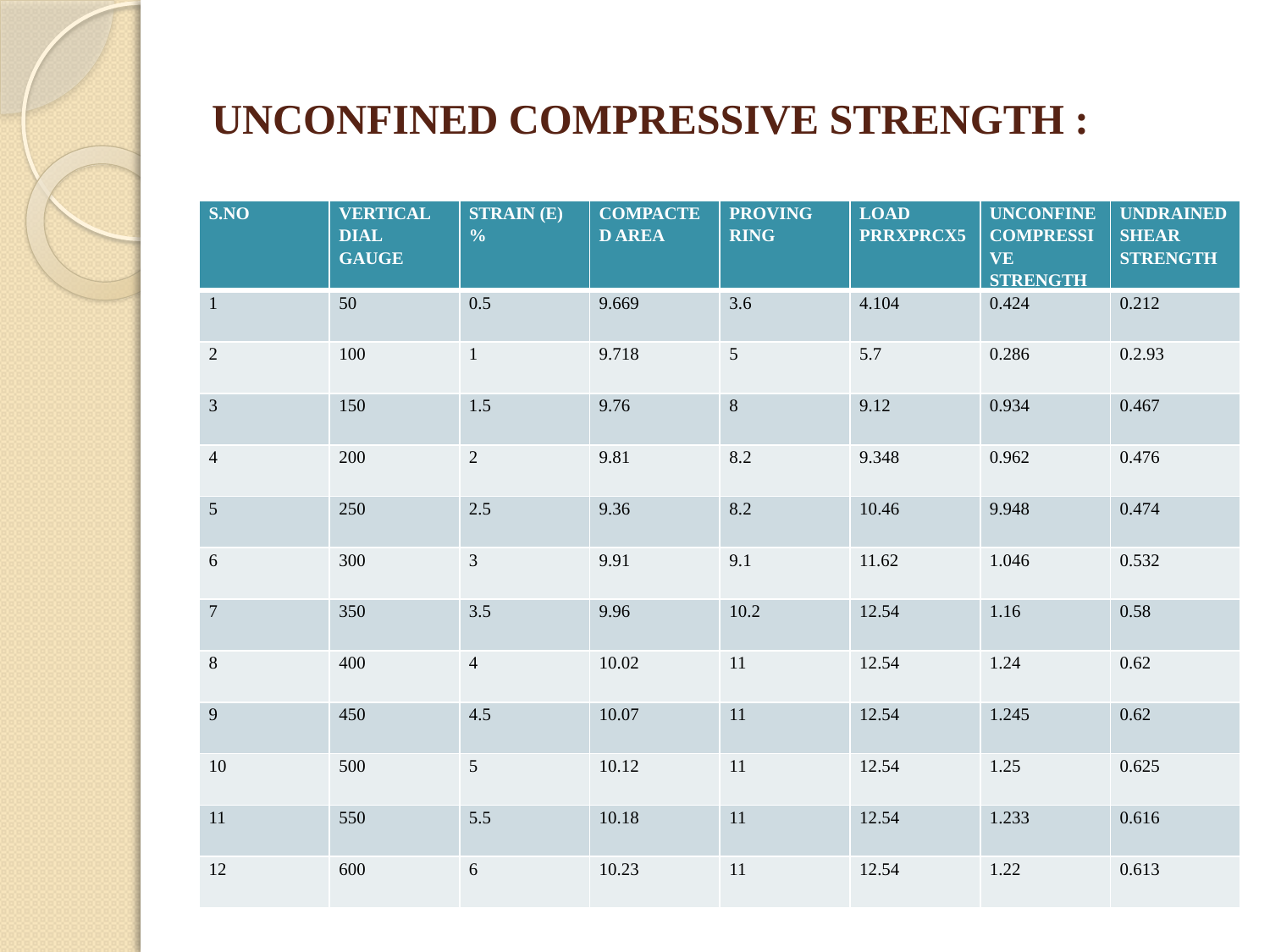

# UNCONFINED COMPRESSIVE STRENGTH :
| S.NO | VERTICAL DIAL GAUGE | STRAIN (E) % | COMPACTED AREA | PROVING RING | LOAD PRRXPRCX5 | UNCONFINE COMPRESSIVE STRENGTH | UNDRAINED SHEAR STRENGTH |
| --- | --- | --- | --- | --- | --- | --- | --- |
| 1 | 50 | 0.5 | 9.669 | 3.6 | 4.104 | 0.424 | 0.212 |
| 2 | 100 | 1 | 9.718 | 5 | 5.7 | 0.286 | 0.2.93 |
| 3 | 150 | 1.5 | 9.76 | 8 | 9.12 | 0.934 | 0.467 |
| 4 | 200 | 2 | 9.81 | 8.2 | 9.348 | 0.962 | 0.476 |
| 5 | 250 | 2.5 | 9.36 | 8.2 | 10.46 | 9.948 | 0.474 |
| 6 | 300 | 3 | 9.91 | 9.1 | 11.62 | 1.046 | 0.532 |
| 7 | 350 | 3.5 | 9.96 | 10.2 | 12.54 | 1.16 | 0.58 |
| 8 | 400 | 4 | 10.02 | 11 | 12.54 | 1.24 | 0.62 |
| 9 | 450 | 4.5 | 10.07 | 11 | 12.54 | 1.245 | 0.62 |
| 10 | 500 | 5 | 10.12 | 11 | 12.54 | 1.25 | 0.625 |
| 11 | 550 | 5.5 | 10.18 | 11 | 12.54 | 1.233 | 0.616 |
| 12 | 600 | 6 | 10.23 | 11 | 12.54 | 1.22 | 0.613 |